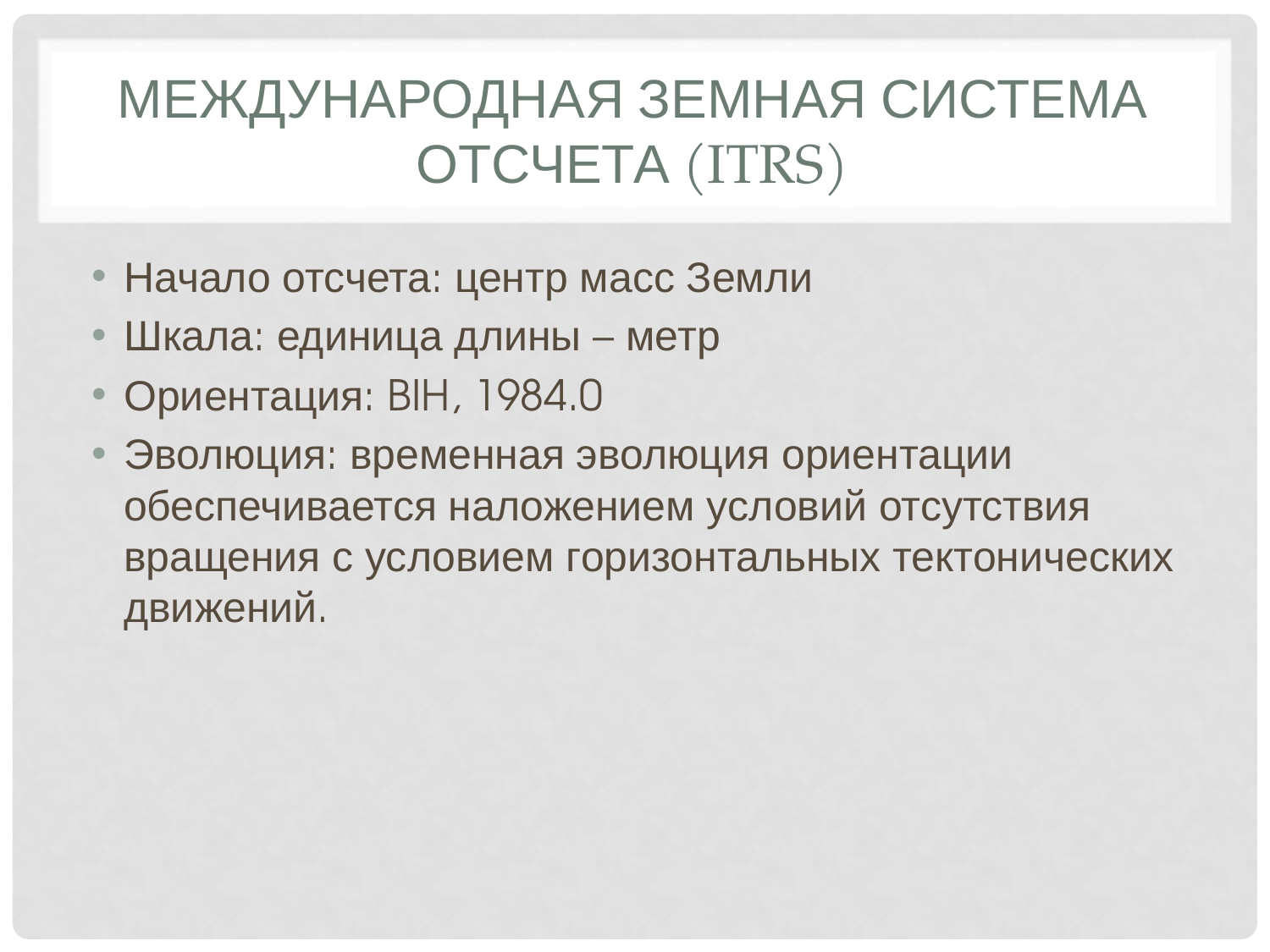

# Международная земная система отсчета (ITRS)
Начало отсчета: центр масс Земли
Шкала: единица длины – метр
Ориентация: BIH, 1984.0
Эволюция: временная эволюция ориентации обеспечивается наложением условий отсутствия вращения с условием горизонтальных тектонических движений.